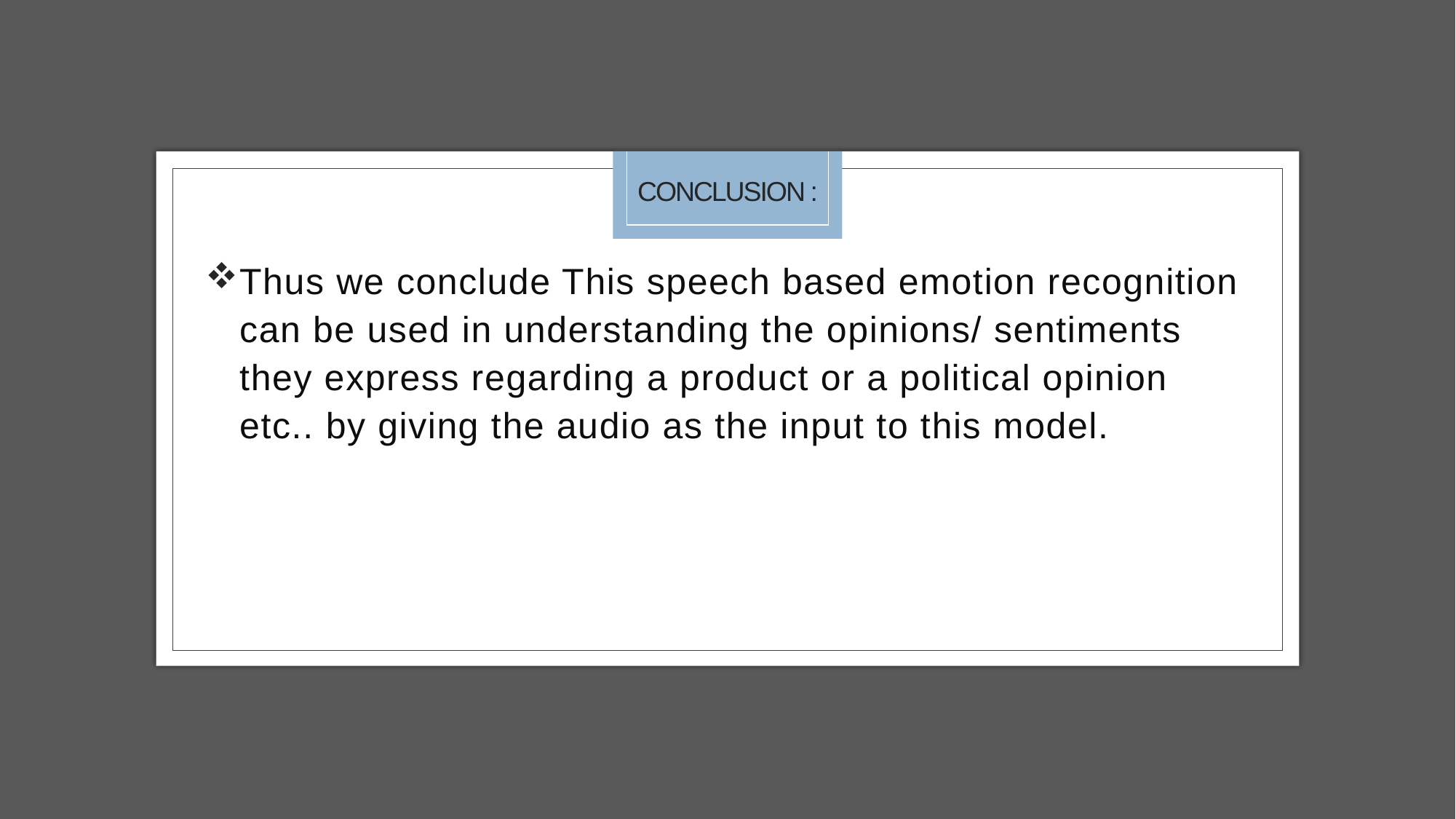

# Conclusion :
Thus we conclude This speech based emotion recognition can be used in understanding the opinions/ sentiments they express regarding a product or a political opinion etc.. by giving the audio as the input to this model.